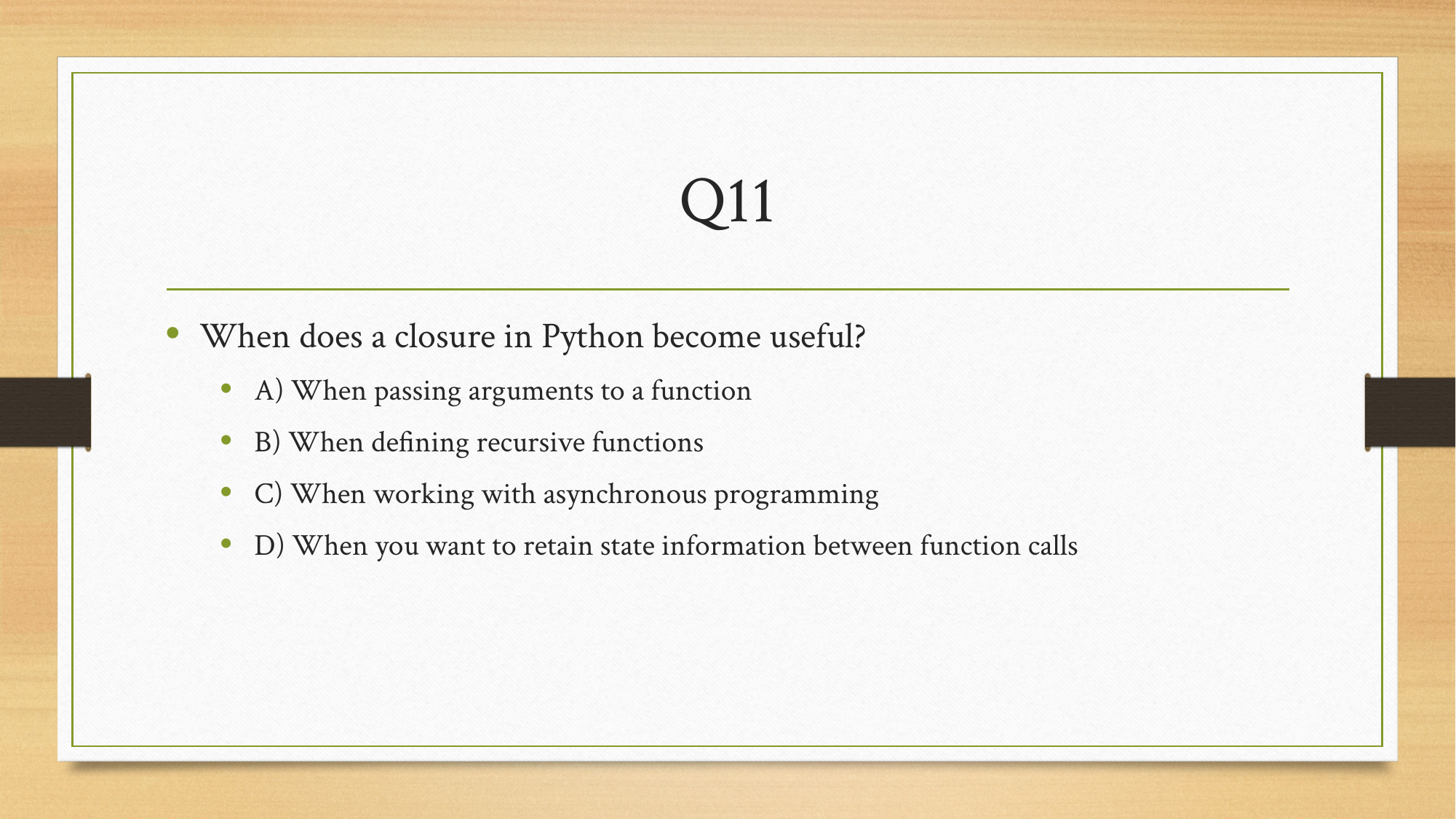

# Q11
When does a closure in Python become useful?
A) When passing arguments to a function
B) When defining recursive functions
C) When working with asynchronous programming
D) When you want to retain state information between function calls